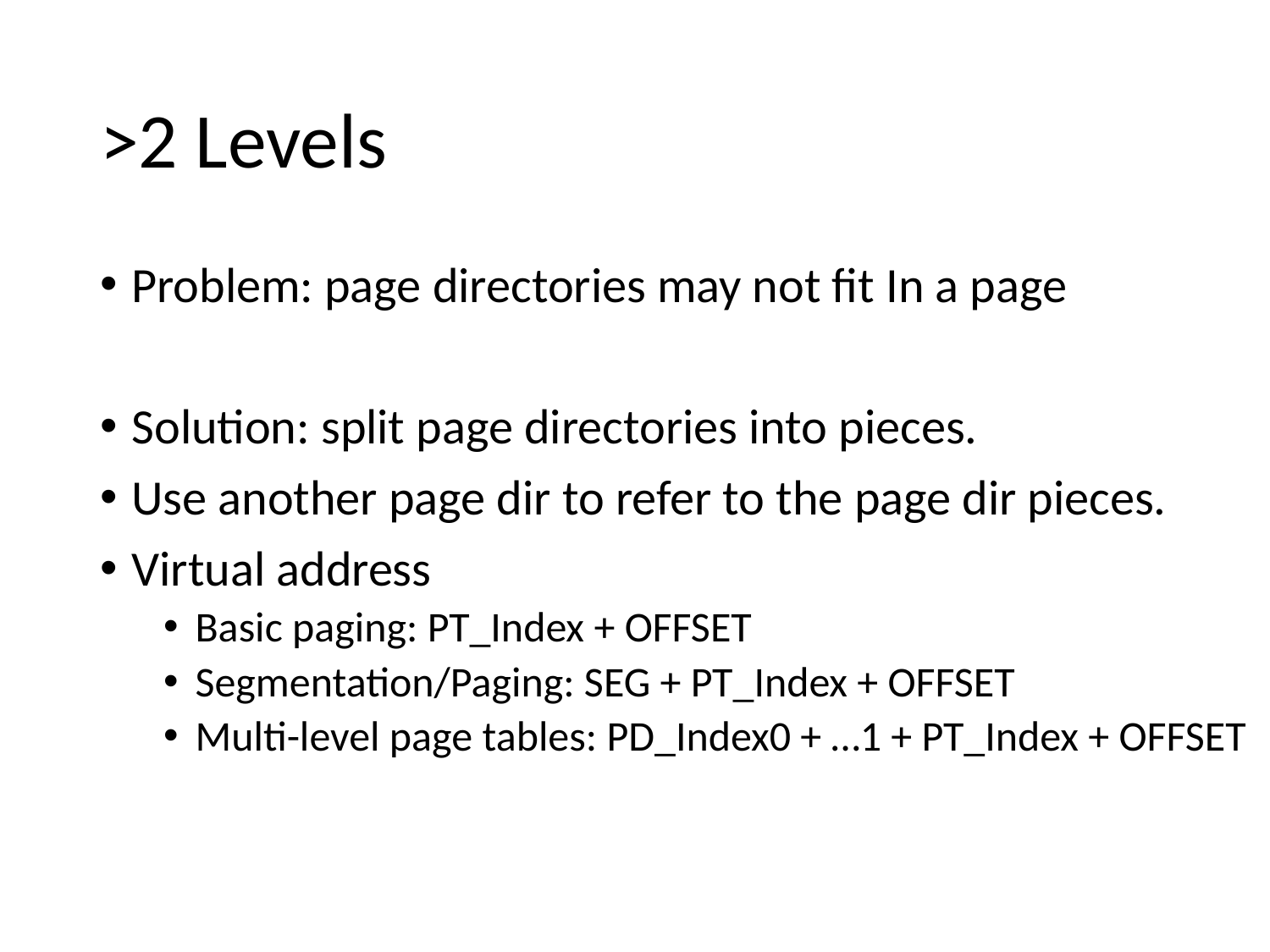

# >2 Levels
Problem: page directories may not fit In a page

Solution: split page directories into pieces.
Use another page dir to refer to the page dir pieces.
Virtual address
Basic paging: PT_Index + OFFSET
Segmentation/Paging: SEG + PT_Index + OFFSET
Multi-level page tables: PD_Index0 + …1 + PT_Index + OFFSET